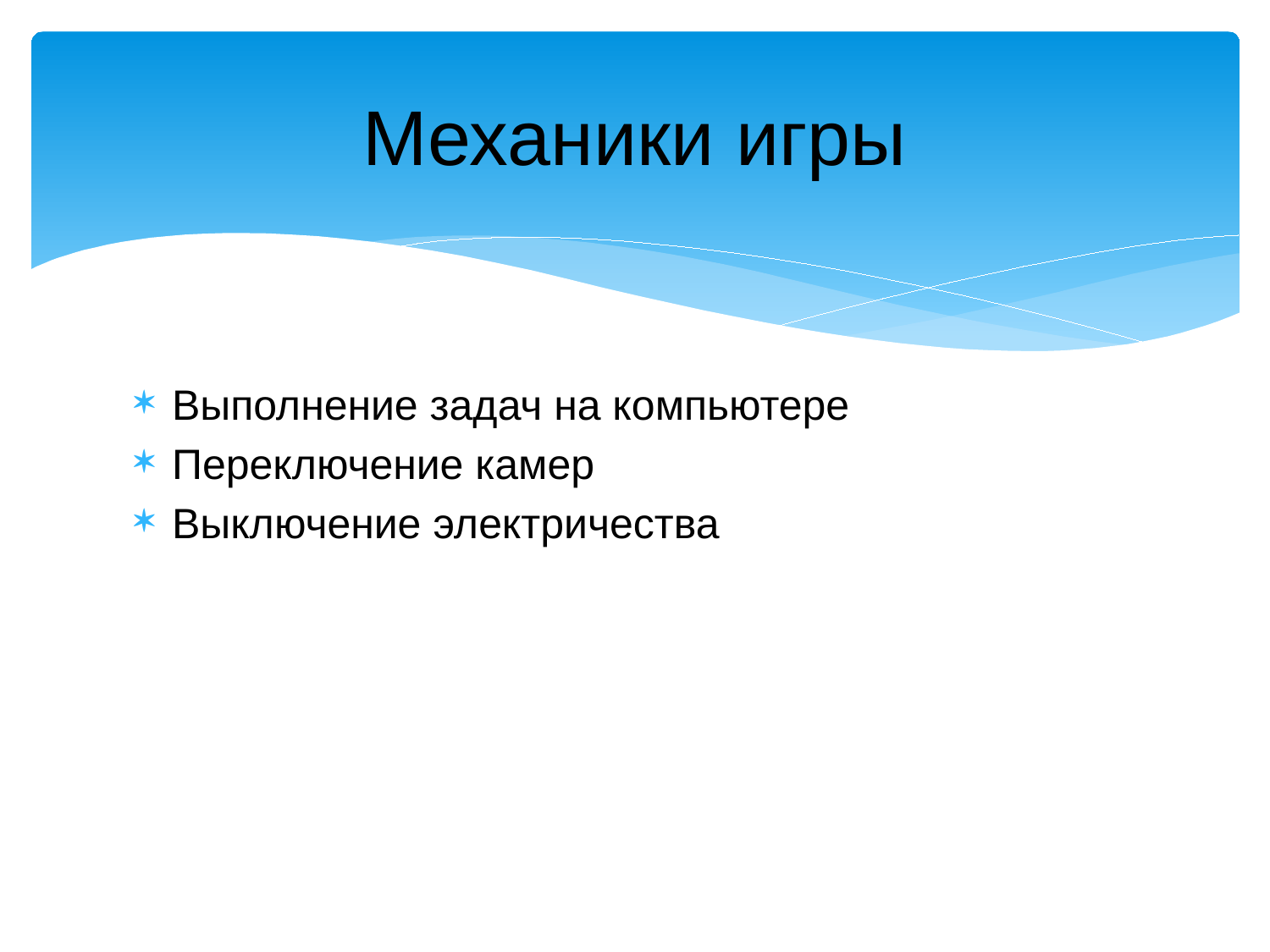

# Механики игры
Выполнение задач на компьютере
Переключение камер
Выключение электричества